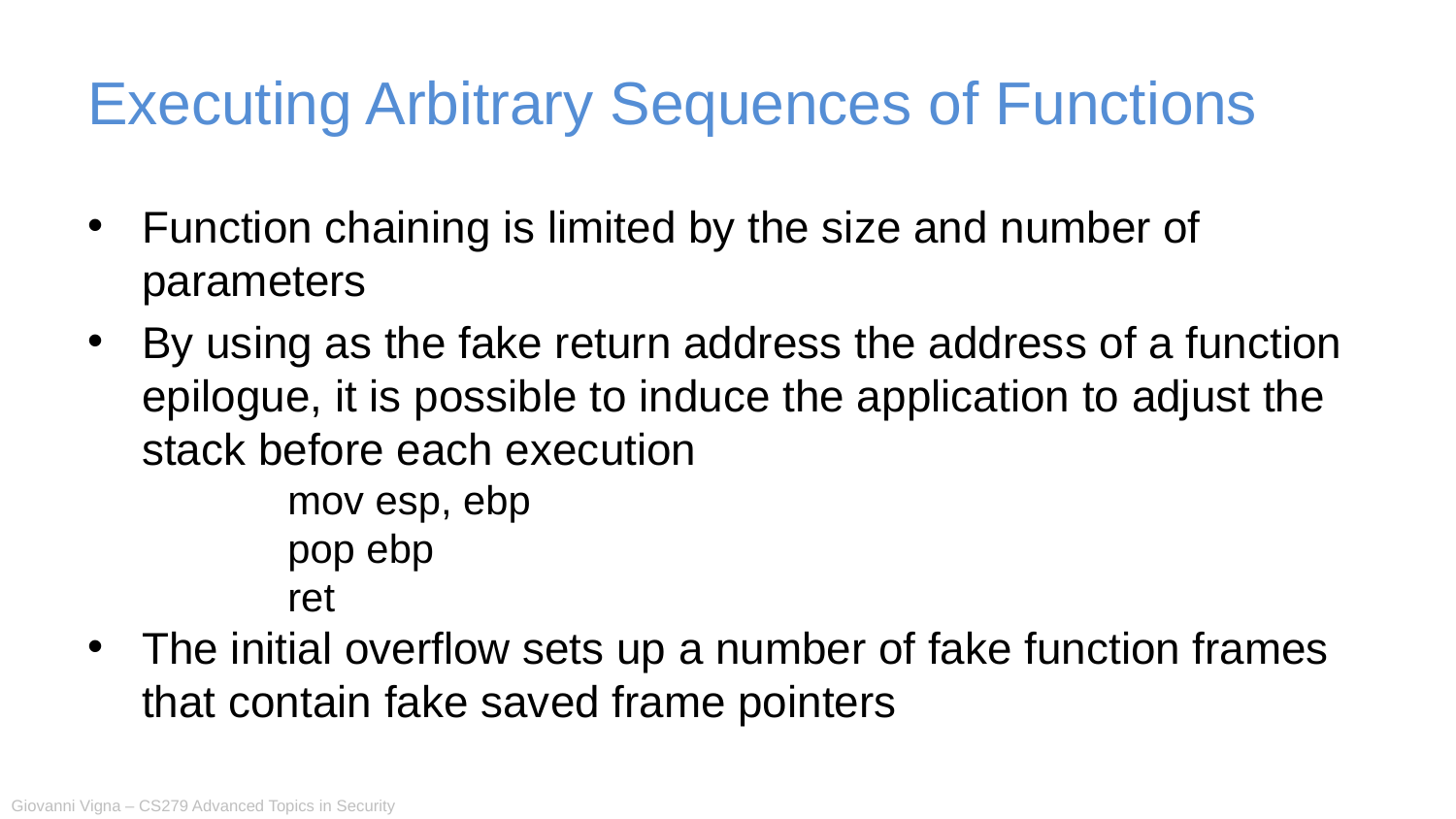

# Executing Arbitrary Sequences of Functions
Function chaining is limited by the size and number of parameters
By using as the fake return address the address of a function epilogue, it is possible to induce the application to adjust the stack before each execution
		mov esp, ebp
		pop ebp
		ret
The initial overflow sets up a number of fake function frames that contain fake saved frame pointers